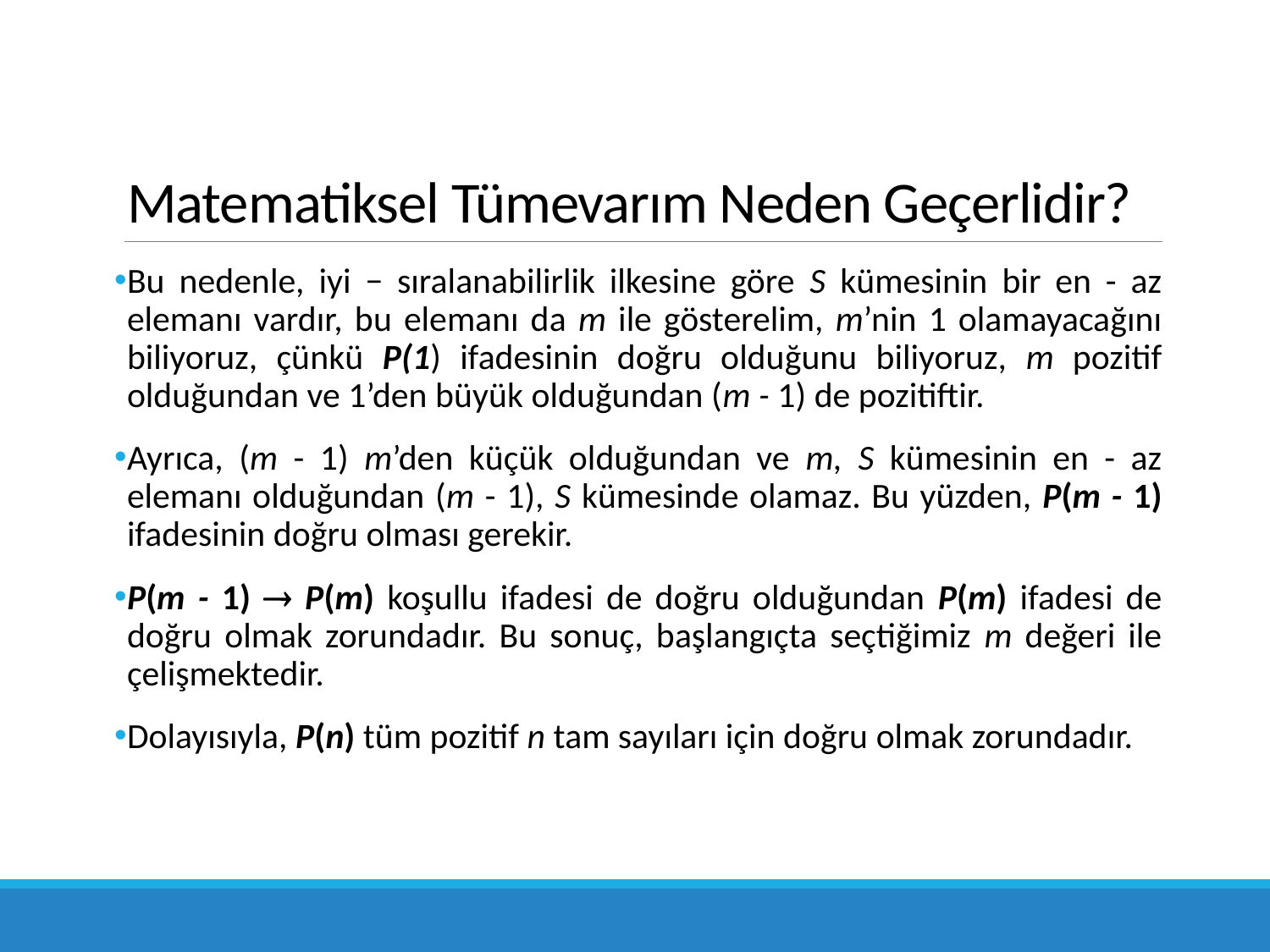

# Matematiksel Tümevarım Neden Geçerlidir?
Bu nedenle, iyi − sıralanabilirlik ilkesine göre S kümesinin bir en - az elemanı vardır, bu elemanı da m ile gösterelim, m’nin 1 olamayacağını biliyoruz, çünkü P(1) ifadesinin doğru olduğunu biliyoruz, m pozitif olduğundan ve 1’den büyük olduğundan (m - 1) de pozitiftir.
Ayrıca, (m - 1) m’den küçük olduğundan ve m, S kümesinin en - az elemanı olduğundan (m - 1), S kümesinde olamaz. Bu yüzden, P(m - 1) ifadesinin doğru olması gerekir.
P(m - 1) → P(m) koşullu ifadesi de doğru olduğundan P(m) ifadesi de doğru olmak zorundadır. Bu sonuç, başlangıçta seçtiğimiz m değeri ile çelişmektedir.
Dolayısıyla, P(n) tüm pozitif n tam sayıları için doğru olmak zorundadır.